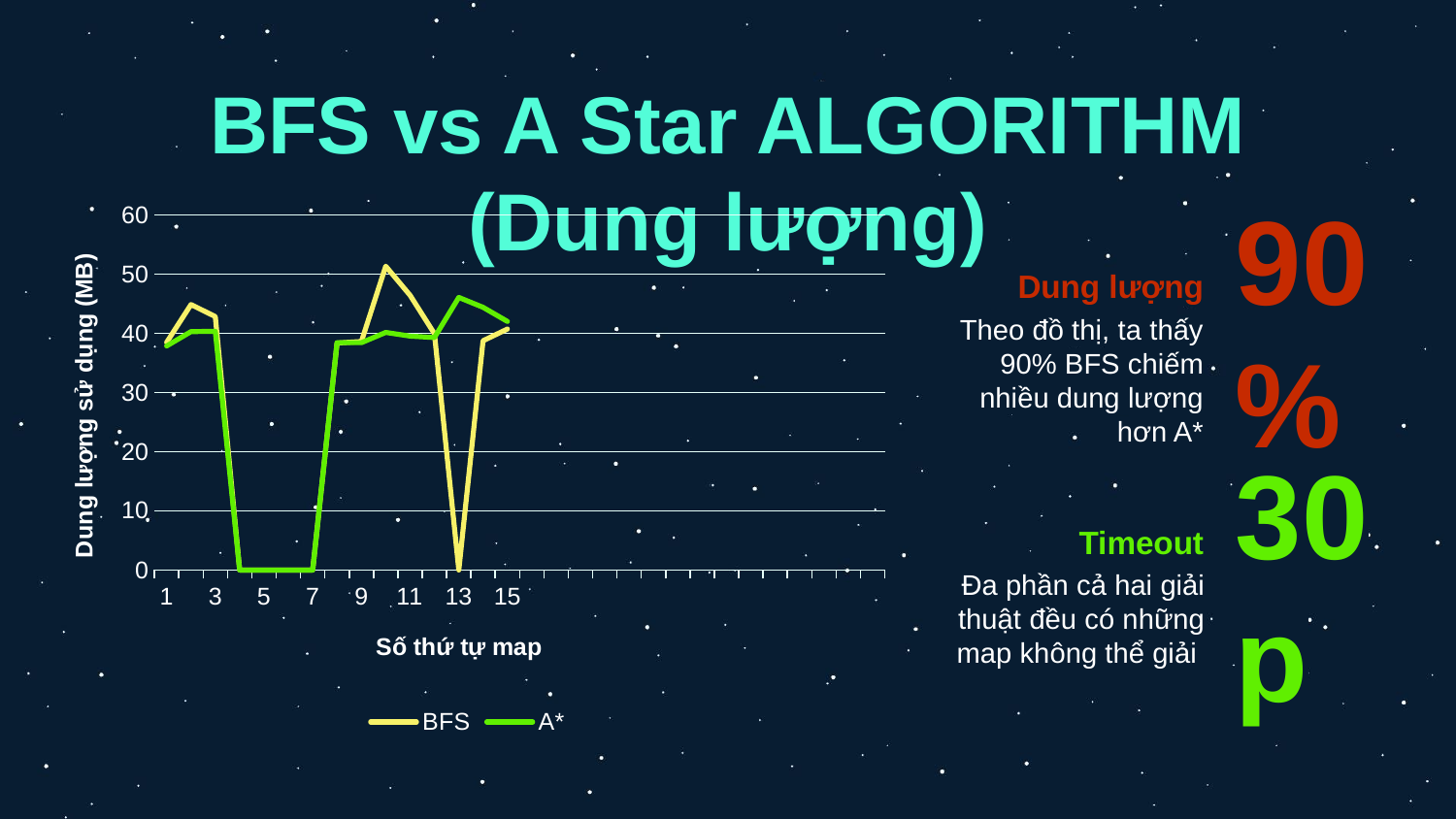

# BFS vs A Star ALGORITHM (Dung lượng)

### Chart

| Category | BFS | A* |
|---|---|---|
| 1 | 38.47 | 37.87 |
|  | 44.87 | 40.3 |
| 3 | 42.84 | 40.35 |
|  | 0.0 | 0.0 |
| 5 | 0.0 | 0.0 |
|  | 0.0 | 0.0 |
| 7 | 0.0 | 0.0 |
|  | 38.37 | 38.43 |
| 9 | 38.63 | 38.43 |
|  | 51.36 | 40.16 |
| 11 | 46.44 | 39.54 |
|  | 39.94 | 39.3 |
| 13 | 0.0 | 46.08 |
|  | 38.76 | 44.4 |
| 15 | 40.73 | 42.02 |
|  | None | None |
|  | None | None |
|  | None | None |
|  | None | None |
|  | None | None |
|  | None | None |
|  | None | None |
|  | None | None |
|  | None | None |
|  | None | None |
|  | None | None |
|  | None | None |
|  | None | None |
|  | None | None |
|  | None | None |
Dung lượng
90%
Theo đồ thị, ta thấy 90% BFS chiếm nhiều dung lượng hơn A*
Timeout
30p
Đa phần cả hai giải thuật đều có những map không thể giải